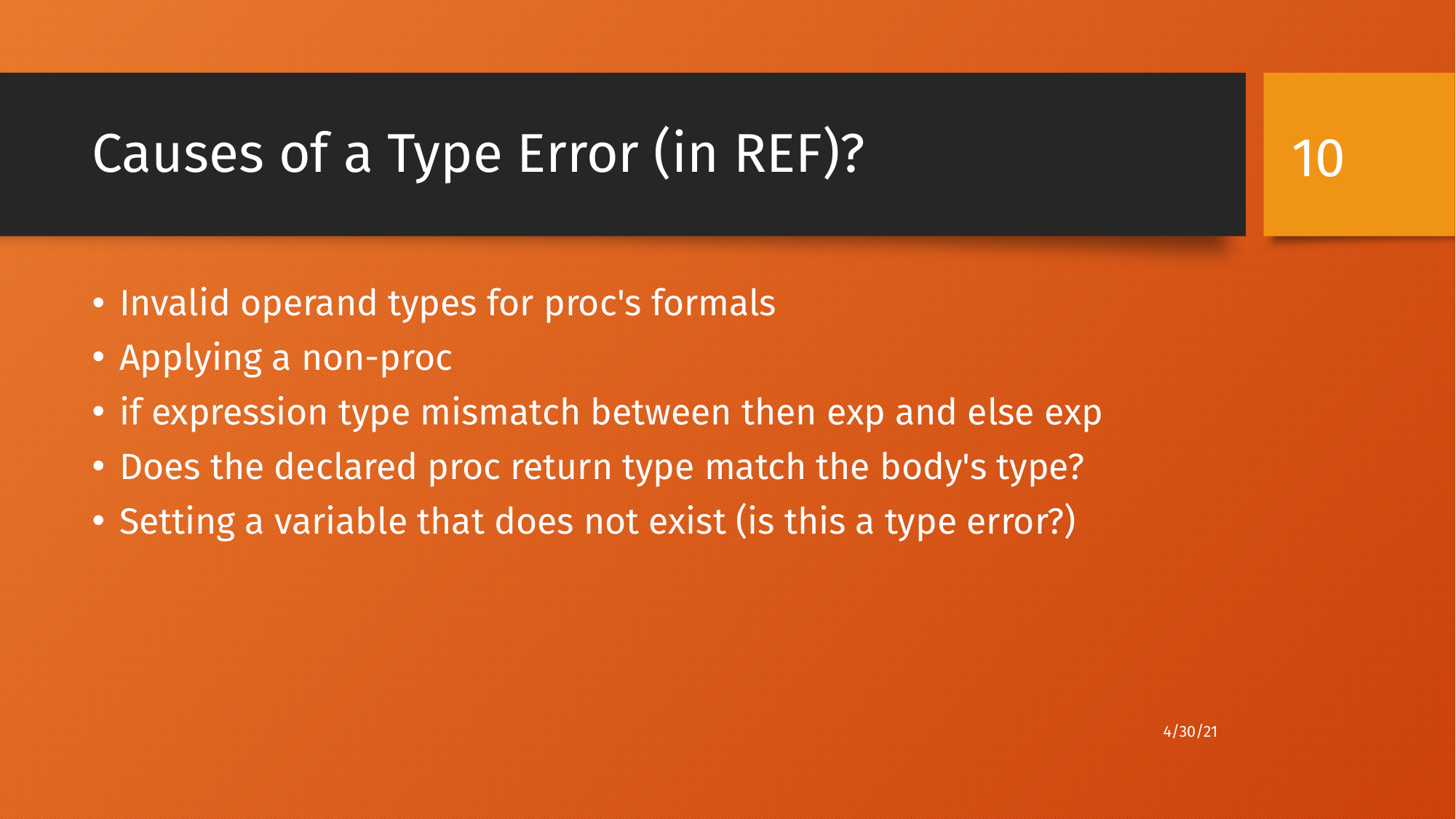

10
# Causes of a Type Error (in REF)?
Invalid operand types for proc's formals
Applying a non-proc
if expression type mismatch between then exp and else exp
Does the declared proc return type match the body's type?
Setting a variable that does not exist (is this a type error?)
4/30/21